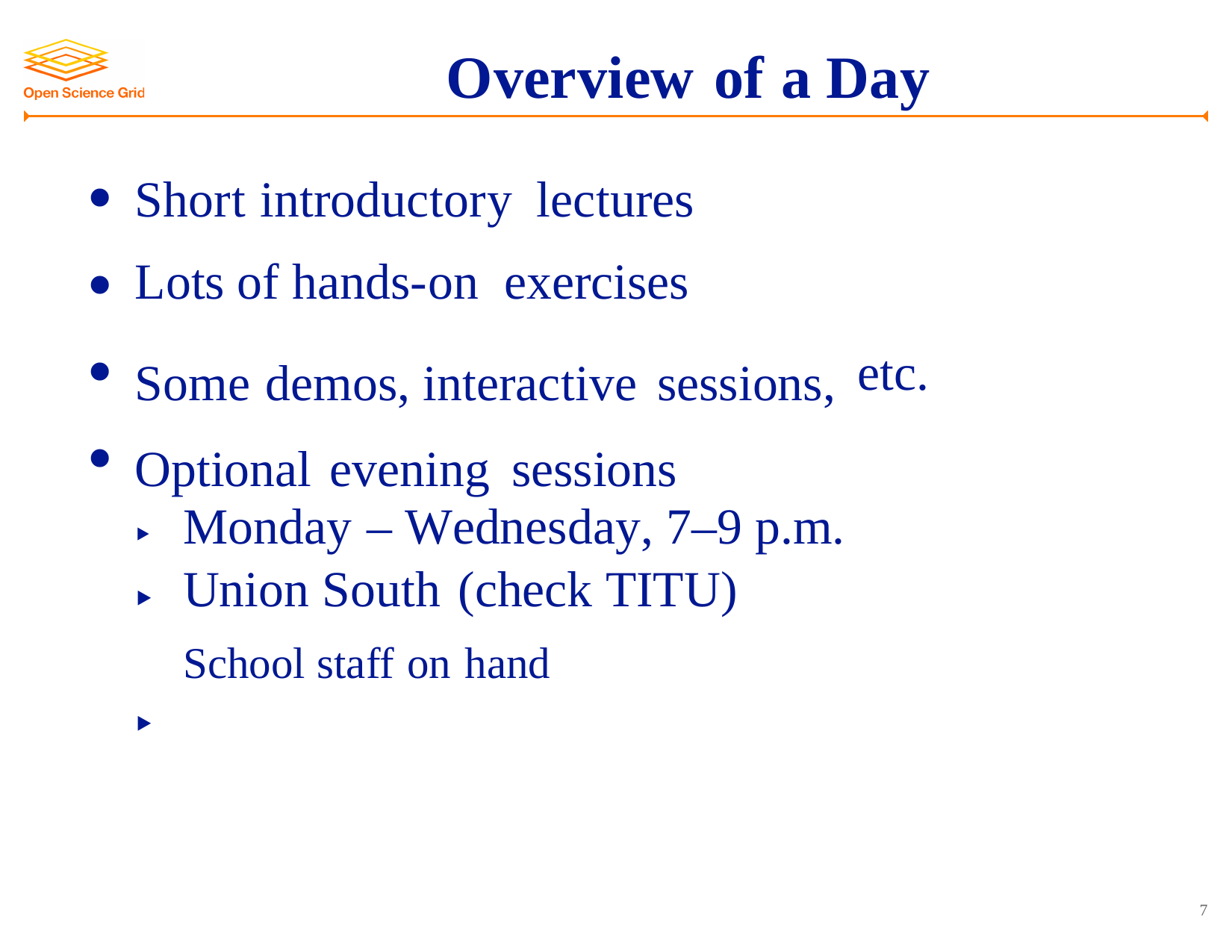

Overview of a Day

•
•
•
•
Short introductory lectures
Lots of hands-on exercises
Some demos, interactive sessions, Optional evening sessions
etc.
Monday – Wednesday, 7–9 p.m.
Union South (check TITU)
School staff on hand
‣
‣
‣
7